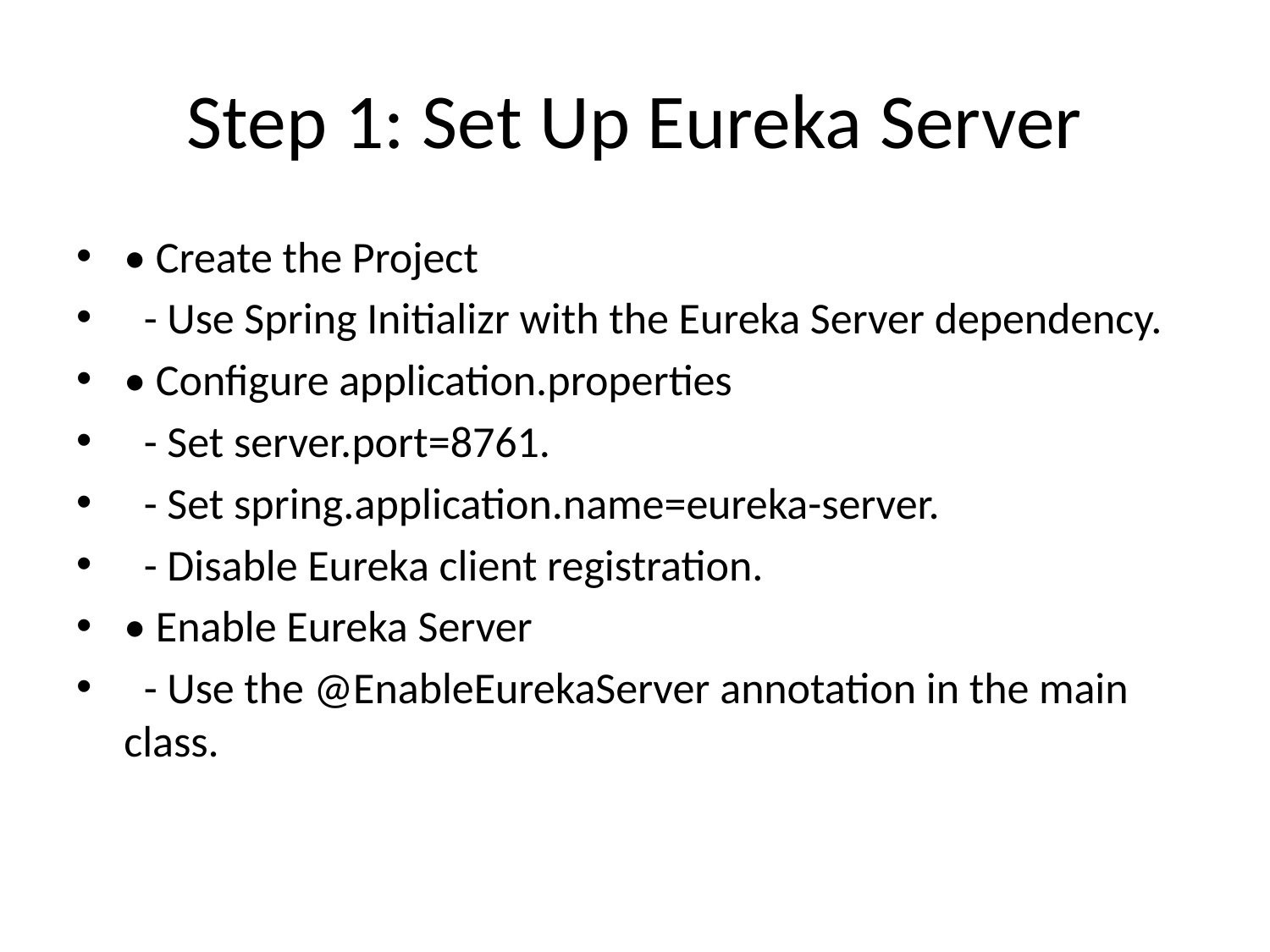

# Step 1: Set Up Eureka Server
• Create the Project
  - Use Spring Initializr with the Eureka Server dependency.
• Configure application.properties
  - Set server.port=8761.
  - Set spring.application.name=eureka-server.
  - Disable Eureka client registration.
• Enable Eureka Server
  - Use the @EnableEurekaServer annotation in the main class.